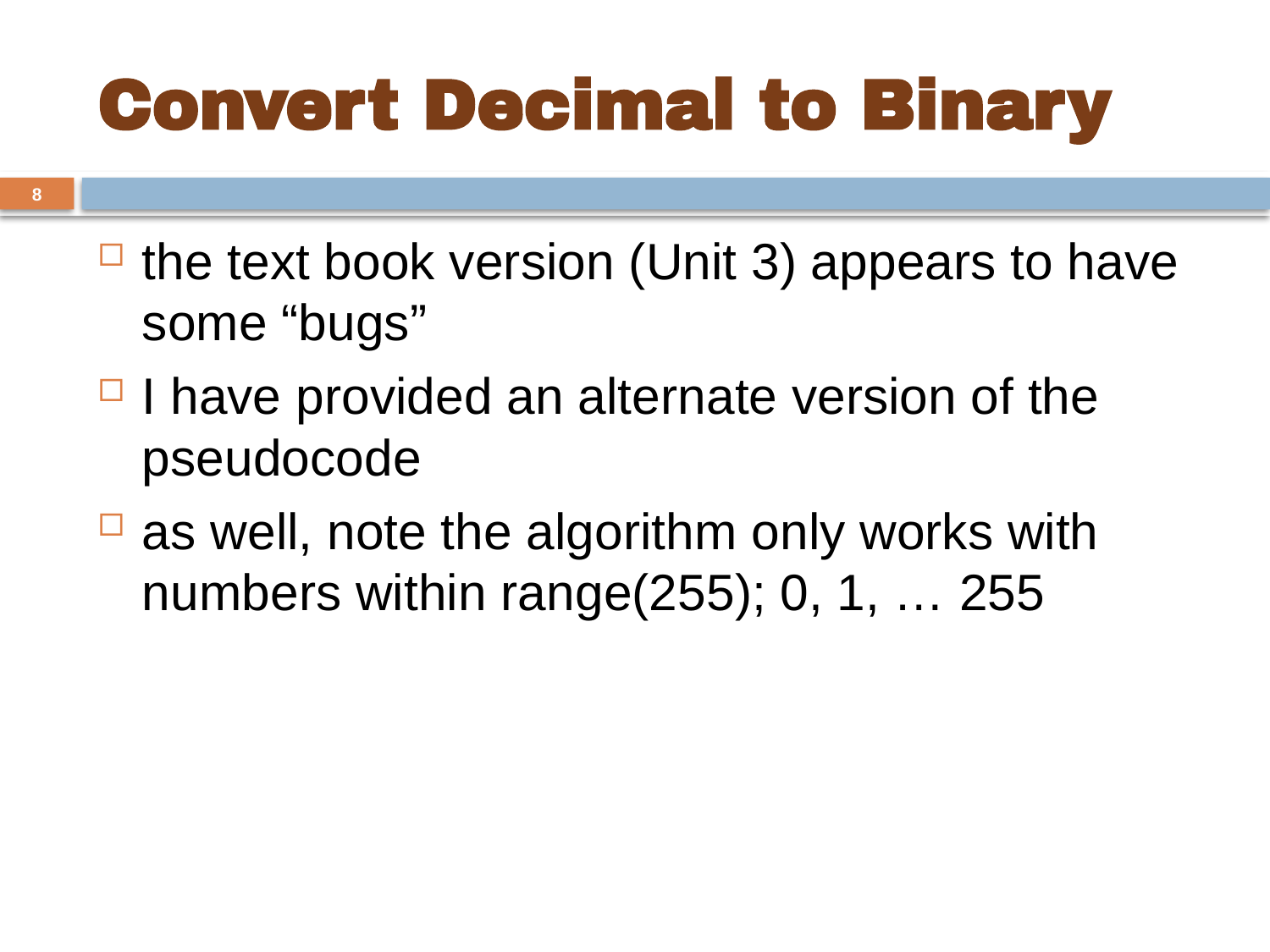

# Convert Decimal to Binary
8
the text book version (Unit 3) appears to have some “bugs”
I have provided an alternate version of the pseudocode
as well, note the algorithm only works with numbers within range(255); 0, 1, … 255